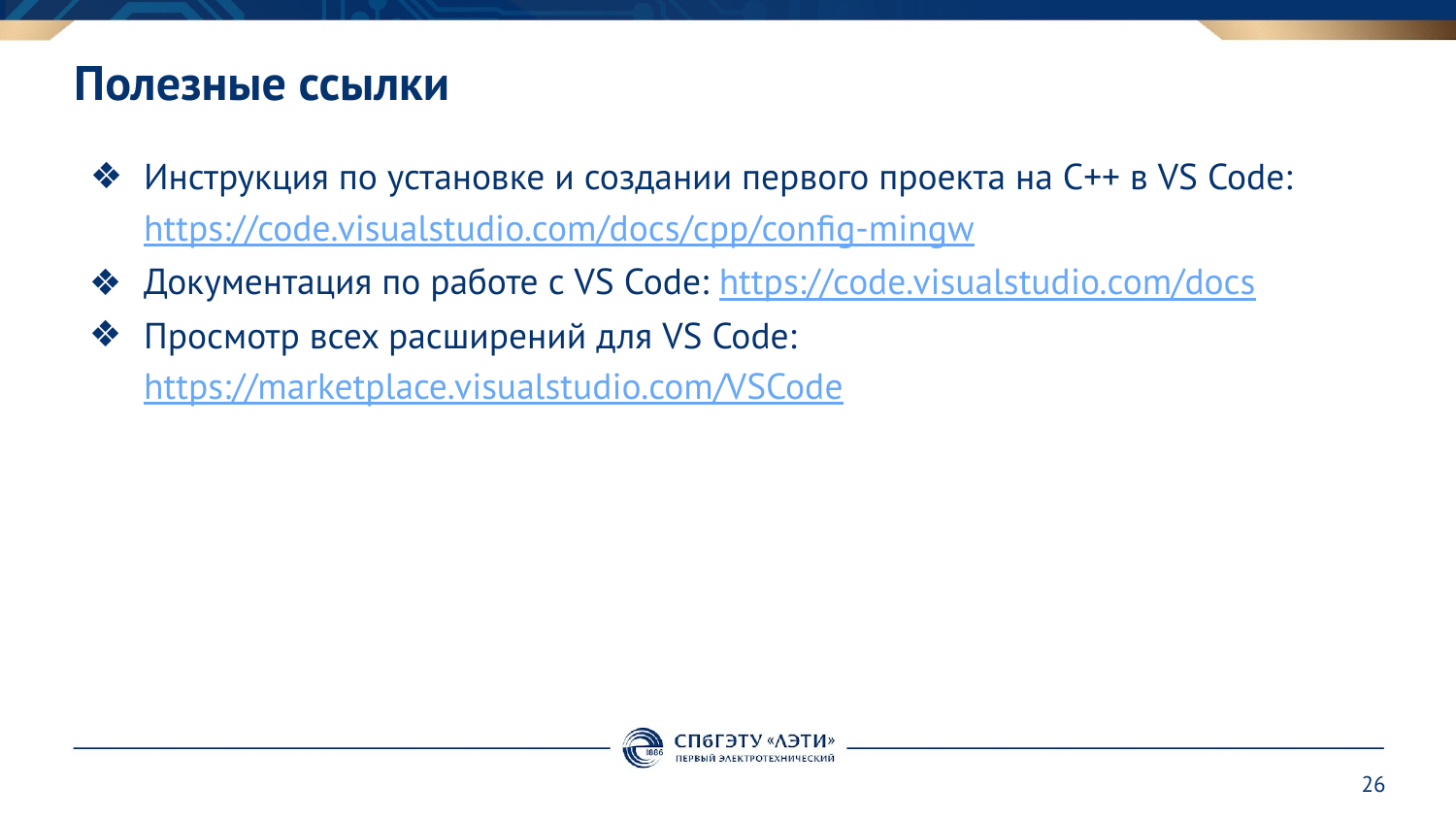

# Полезные ссылки
Инструкция по установке и создании первого проекта на C++ в VS Code: https://code.visualstudio.com/docs/cpp/config-mingw
Документация по работе с VS Code: https://code.visualstudio.com/docs
Просмотр всех расширений для VS Code: https://marketplace.visualstudio.com/VSCode

26